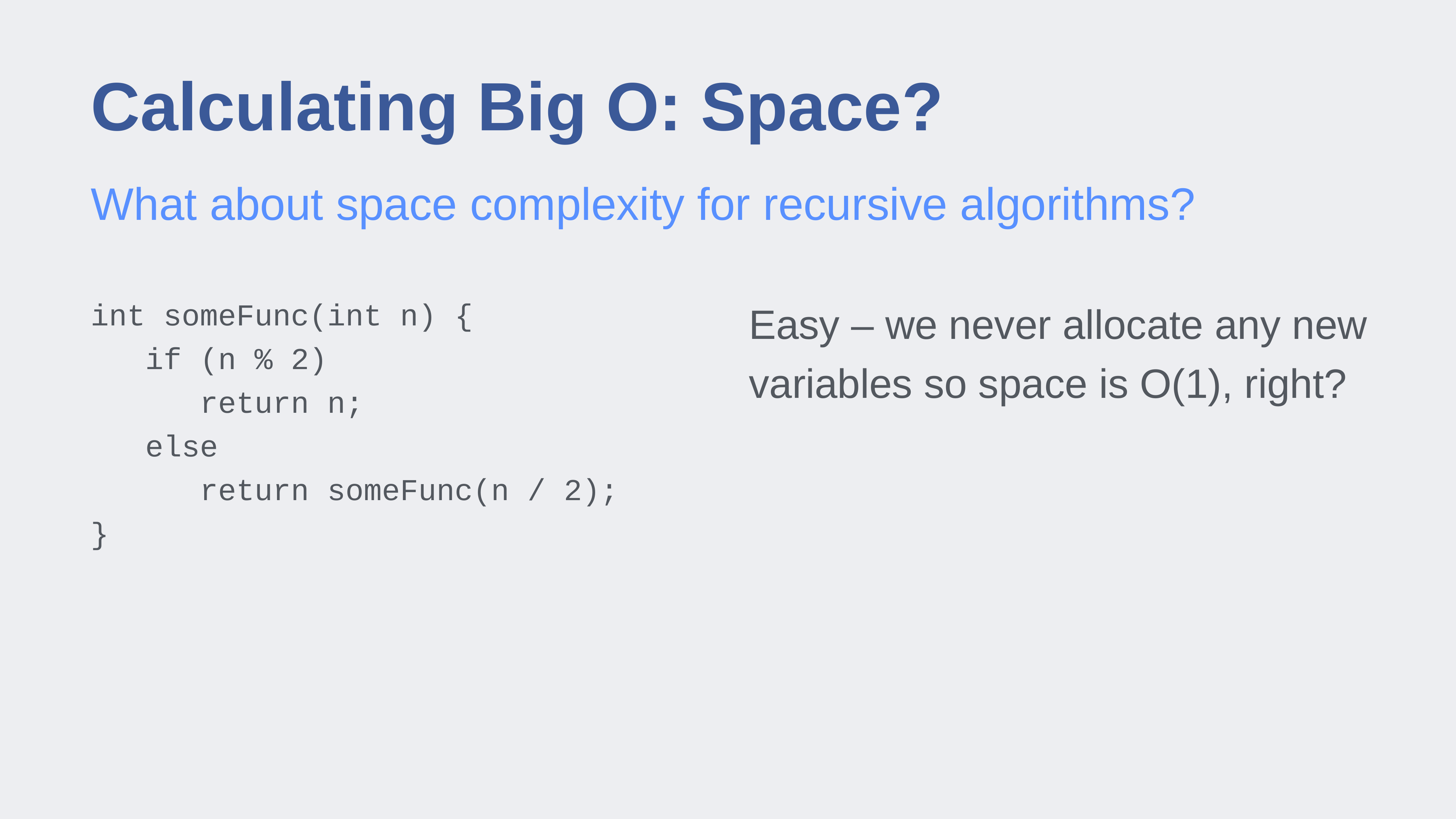

# Calculating Big O: Space?
What about space complexity for recursive algorithms?
int someFunc(int n) {
	if (n % 2)
		return n;
	else
		return someFunc(n / 2);
}

Easy – we never allocate any new variables so space is O(1), right?
WRONG!

Easy – we never allocate any new variables so space is O(1), right?